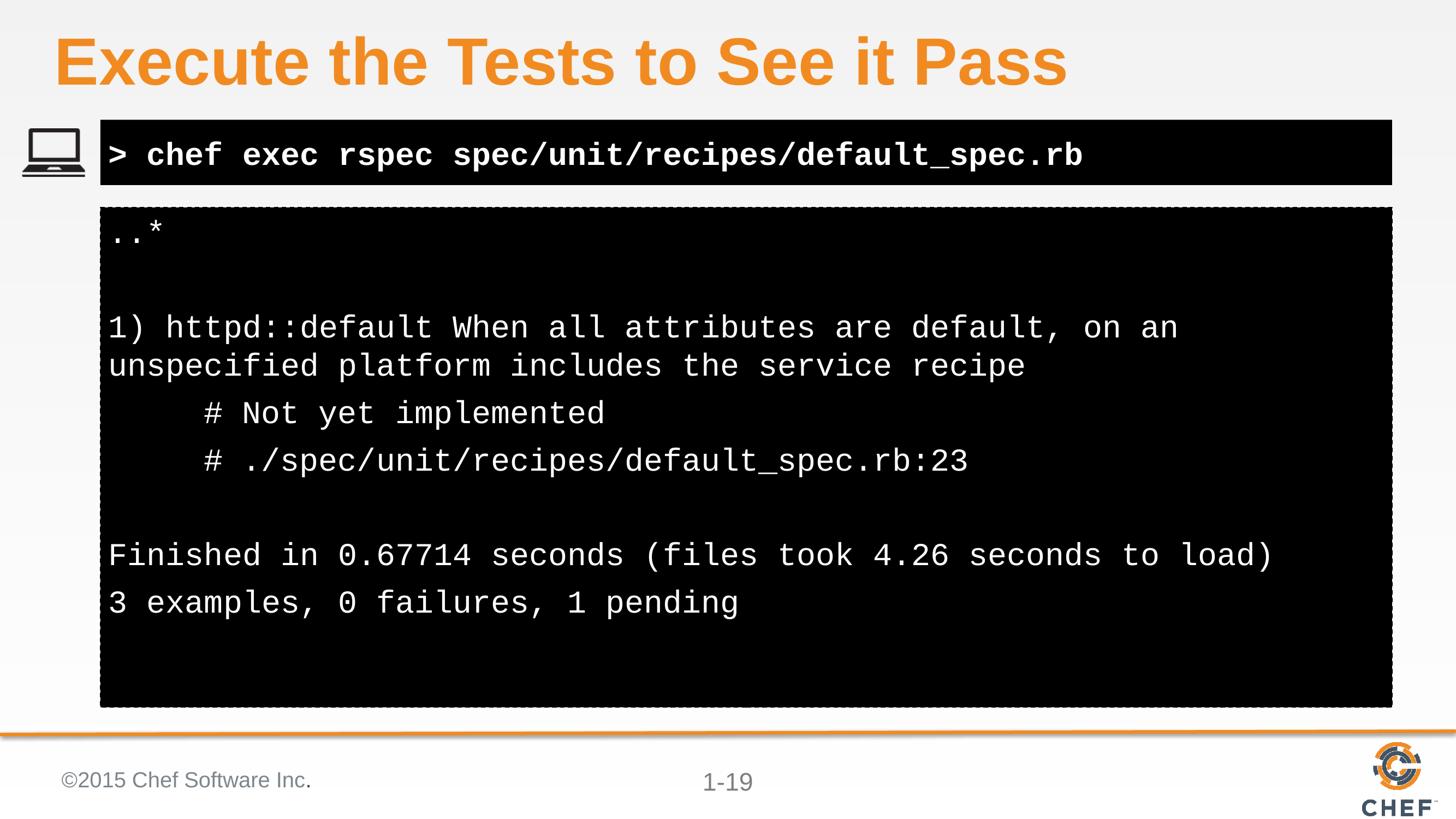

# Execute the Tests to See it Pass
> chef exec rspec spec/unit/recipes/default_spec.rb
..*

1) httpd::default When all attributes are default, on an unspecified platform includes the service recipe
     # Not yet implemented
     # ./spec/unit/recipes/default_spec.rb:23

Finished in 0.67714 seconds (files took 4.26 seconds to load)
3 examples, 0 failures, 1 pending